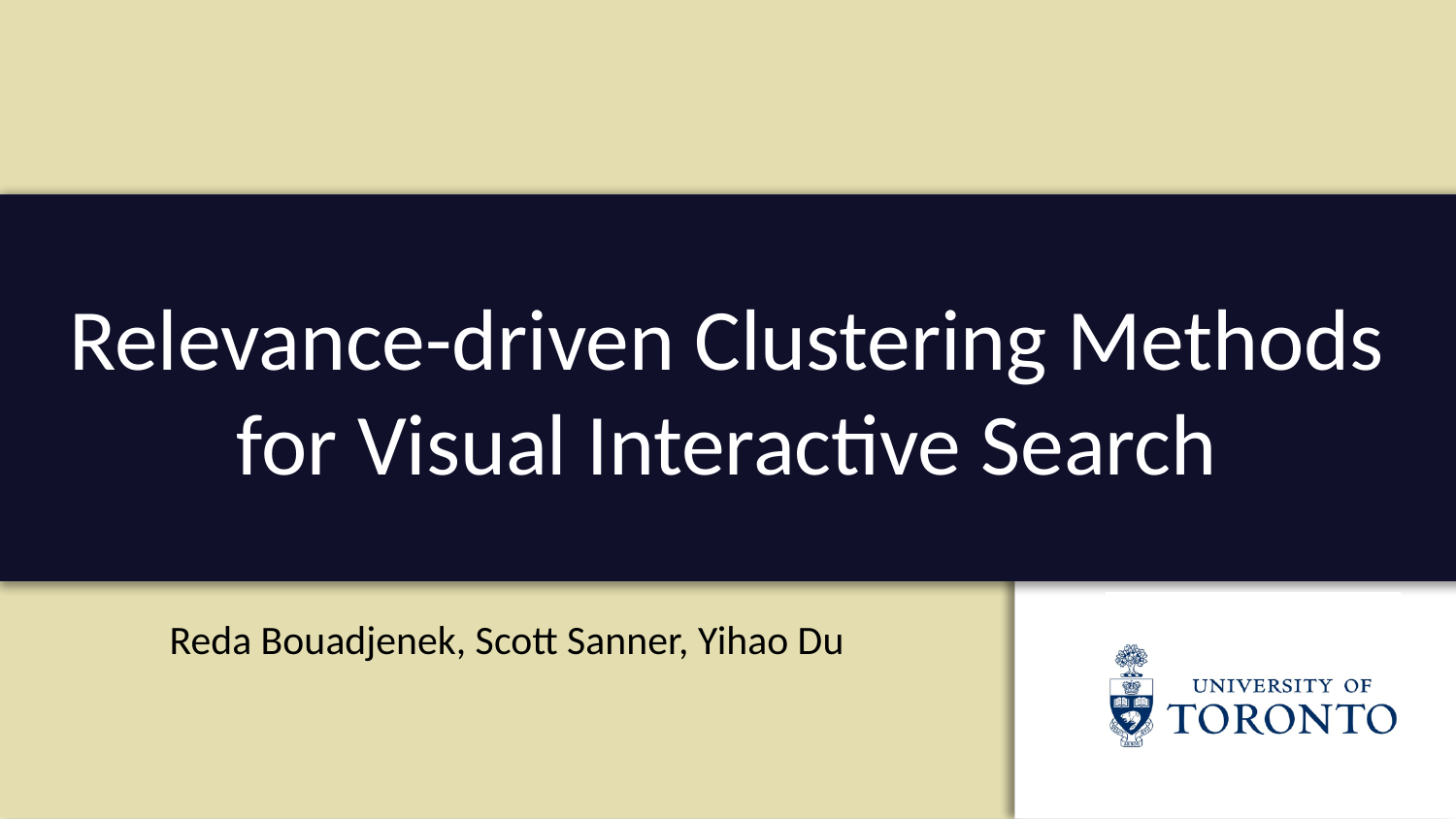

# Relevance-driven Clustering Methods for Visual Interactive Search
Reda Bouadjenek, Scott Sanner, Yihao Du